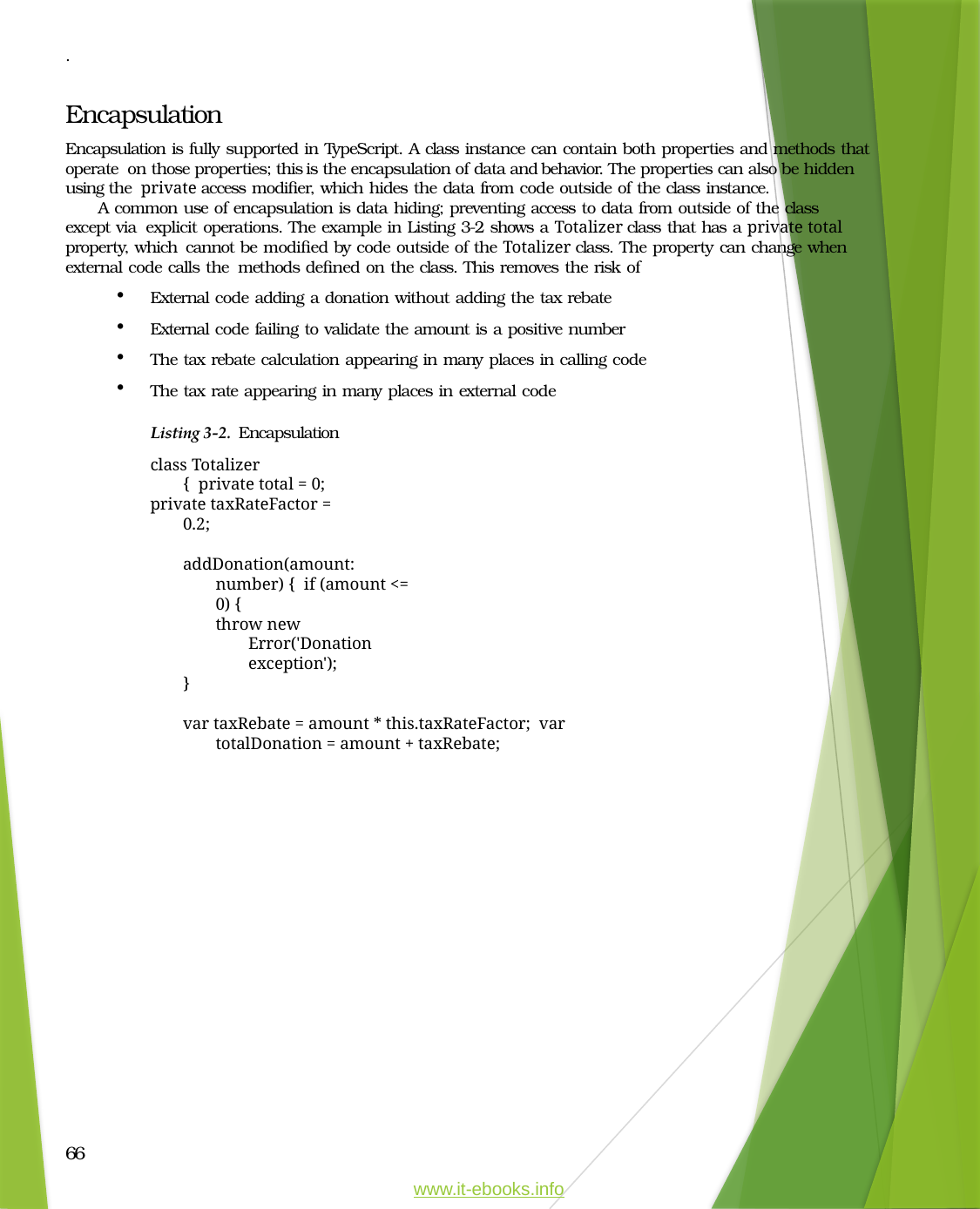

.

Encapsulation
Encapsulation is fully supported in TypeScript. A class instance can contain both properties and methods that operate  on those properties; this is the encapsulation of data and behavior. The properties can also be hidden using the  private access modifier, which hides the data from code outside of the class instance.
A common use of encapsulation is data hiding; preventing access to data from outside of the class except via  explicit operations. The example in Listing 3-2 shows a Totalizer class that has a private total property, which  cannot be modified by code outside of the Totalizer class. The property can change when external code calls the  methods defined on the class. This removes the risk of
External code adding a donation without adding the tax rebate
External code failing to validate the amount is a positive number
The tax rebate calculation appearing in many places in calling code
The tax rate appearing in many places in external code

Listing 3-2. Encapsulation
class Totalizer {  private total = 0;
private taxRateFactor = 0.2;

addDonation(amount: number) {  if (amount <= 0) {
throw new Error('Donation exception');
}

var taxRebate = amount * this.taxRateFactor;  var totalDonation = amount + taxRebate;
66
www.it-ebooks.info